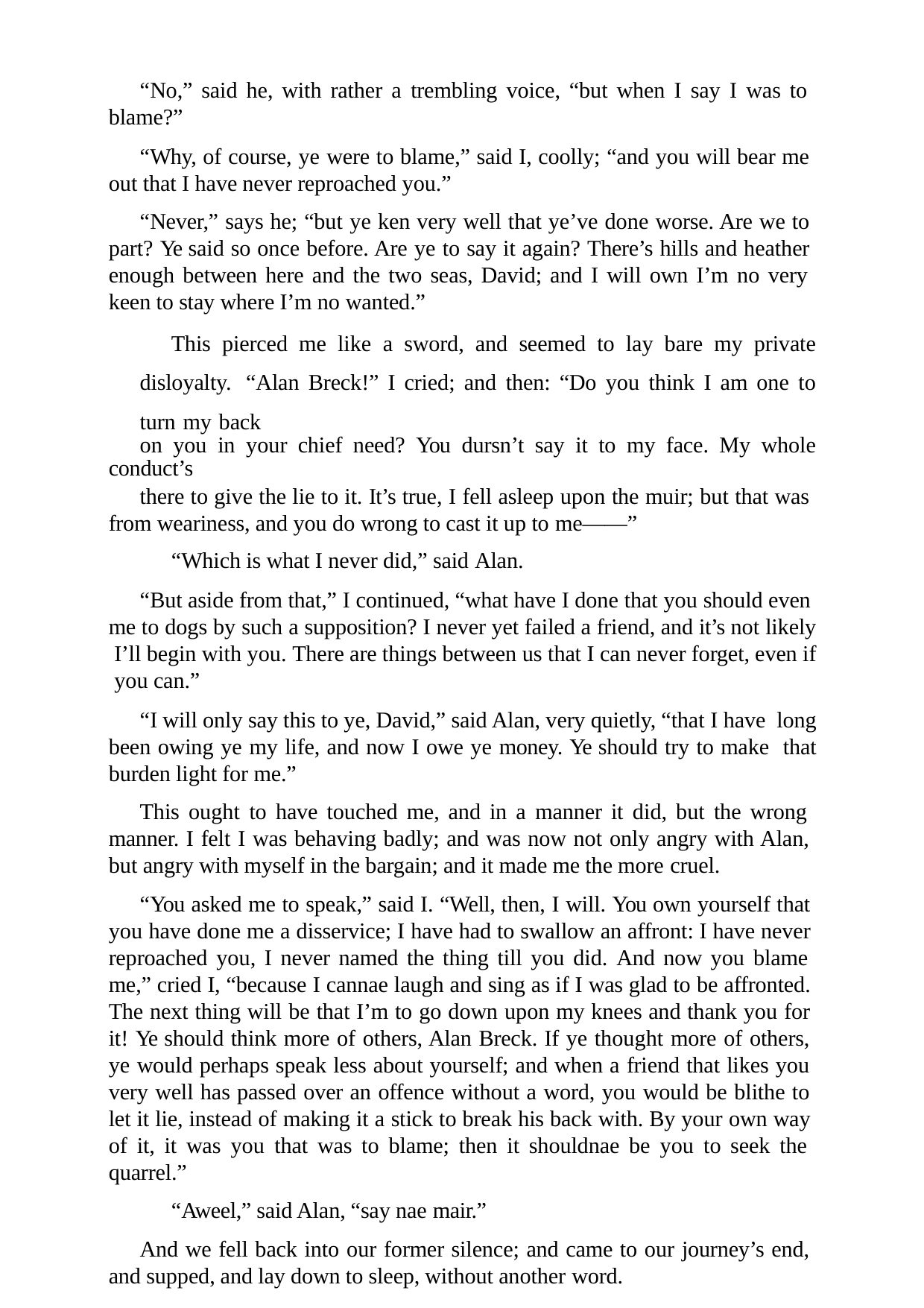

“No,” said he, with rather a trembling voice, “but when I say I was to  blame?”
“Why, of course, ye were to blame,” said I, coolly; “and you will bear me  out that I have never reproached you.”
“Never,” says he; “but ye ken very well that ye’ve done worse. Are we to  part? Ye said so once before. Are ye to say it again? There’s hills and heather  enough between here and the two seas, David; and I will own I’m no very  keen to stay where I’m no wanted.”
This pierced me like a sword, and seemed to lay bare my private disloyalty.  “Alan Breck!” I cried; and then: “Do you think I am one to turn my back
on you in your chief need? You dursn’t say it to my face. My whole conduct’s
there to give the lie to it. It’s true, I fell asleep upon the muir; but that was  from weariness, and you do wrong to cast it up to me——”
“Which is what I never did,” said Alan.
“But aside from that,” I continued, “what have I done that you should even  me to dogs by such a supposition? I never yet failed a friend, and it’s not likely  I’ll begin with you. There are things between us that I can never forget, even if  you can.”
“I will only say this to ye, David,” said Alan, very quietly, “that I have  long been owing ye my life, and now I owe ye money. Ye should try to make  that burden light for me.”
This ought to have touched me, and in a manner it did, but the wrong  manner. I felt I was behaving badly; and was now not only angry with Alan,  but angry with myself in the bargain; and it made me the more cruel.
“You asked me to speak,” said I. “Well, then, I will. You own yourself that  you have done me a disservice; I have had to swallow an affront: I have never  reproached you, I never named the thing till you did. And now you blame  me,” cried I, “because I cannae laugh and sing as if I was glad to be affronted.  The next thing will be that I’m to go down upon my knees and thank you for  it! Ye should think more of others, Alan Breck. If ye thought more of others,  ye would perhaps speak less about yourself; and when a friend that likes you  very well has passed over an offence without a word, you would be blithe to  let it lie, instead of making it a stick to break his back with. By your own way  of it, it was you that was to blame; then it shouldnae be you to seek the  quarrel.”
“Aweel,” said Alan, “say nae mair.”
And we fell back into our former silence; and came to our journey’s end,  and supped, and lay down to sleep, without another word.